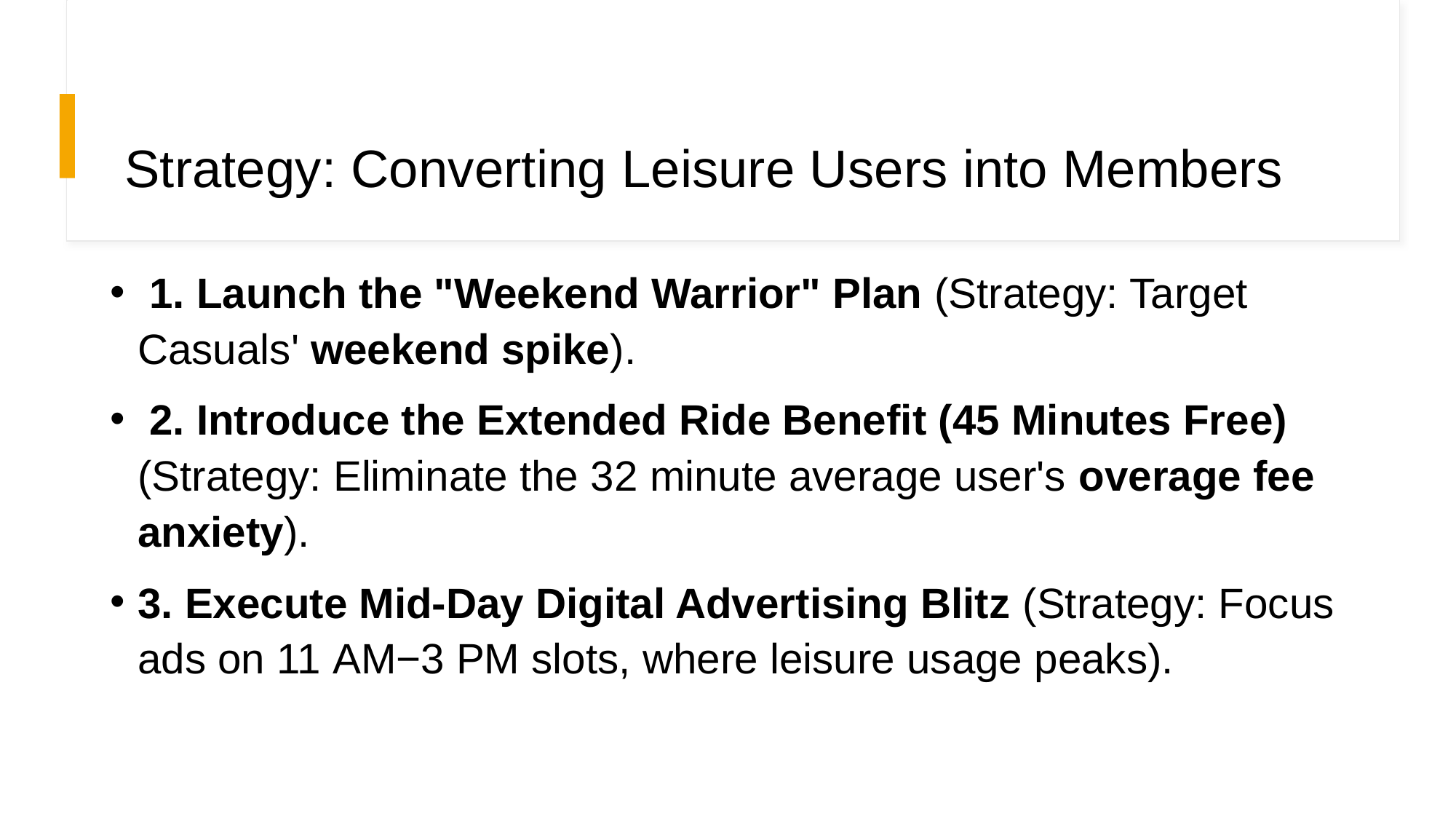

# Strategy: Converting Leisure Users into Members
 1. Launch the "Weekend Warrior" Plan (Strategy: Target Casuals' weekend spike).
 2. Introduce the Extended Ride Benefit (45 Minutes Free) (Strategy: Eliminate the 32 minute average user's overage fee anxiety).
3. Execute Mid-Day Digital Advertising Blitz (Strategy: Focus ads on 11 AM−3 PM slots, where leisure usage peaks).